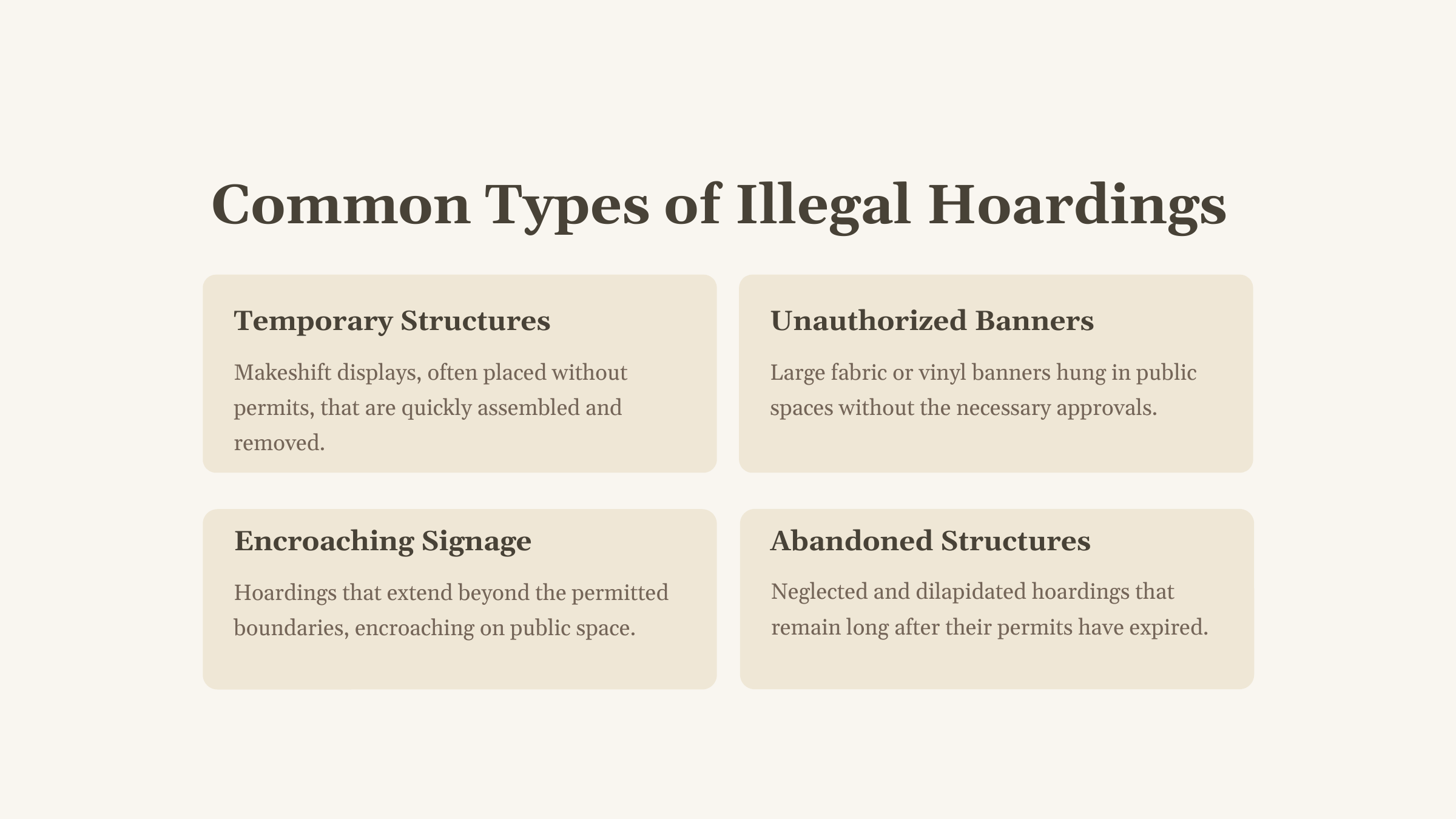

Common Types of Illegal Hoardings

Temporary Structures
Unauthorized Banners
Makeshift displays, often placed without permits, that are quickly assembled and removed.
Large fabric or vinyl banners hung in public spaces without the necessary approvals.

Encroaching Signage
Abandoned Structures
Neglected and dilapidated hoardings that remain long after their permits have expired.
Hoardings that extend beyond the permitted boundaries, encroaching on public space.